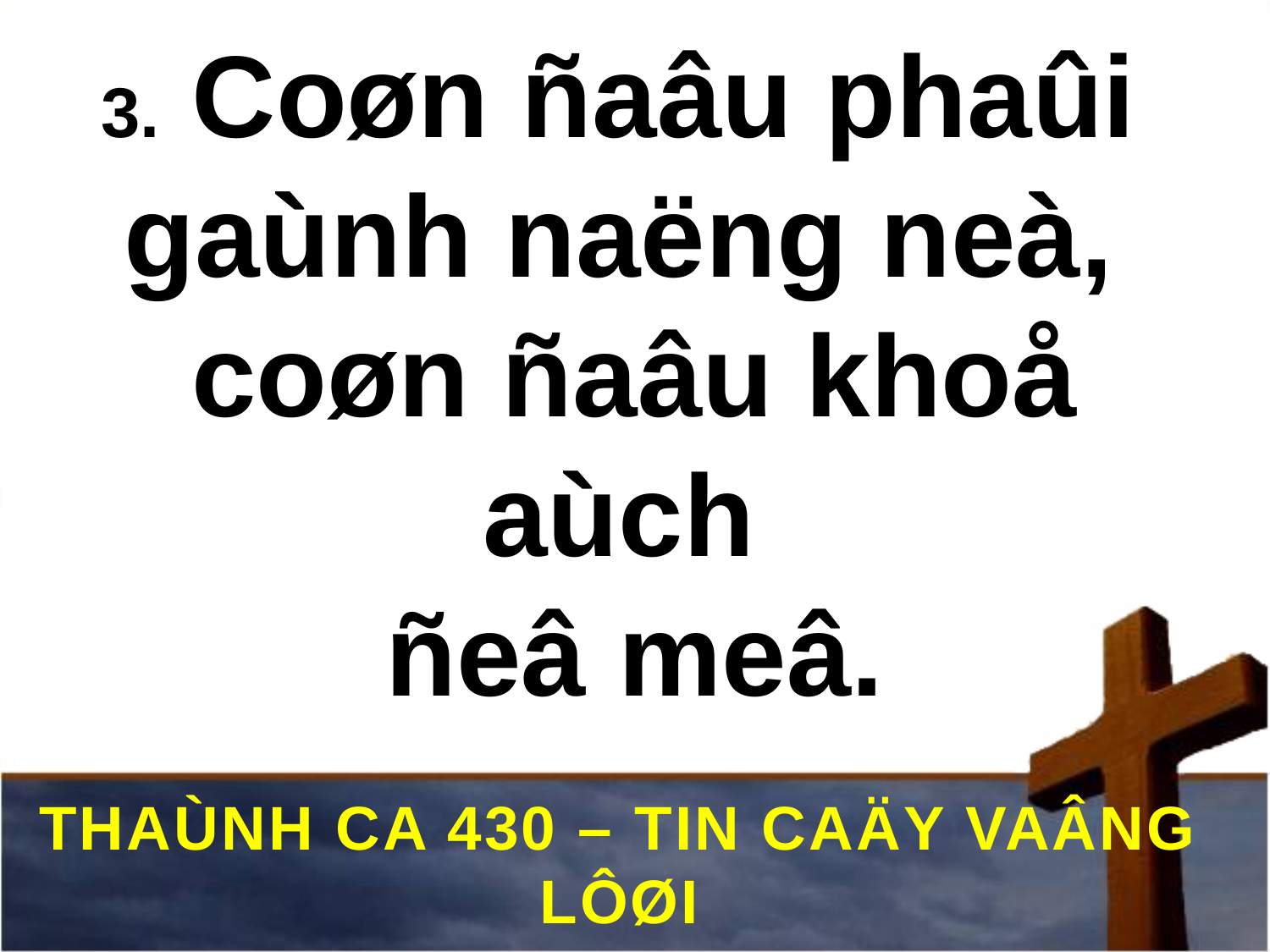

# 3. Coøn ñaâu phaûi gaùnh naëng neà, coøn ñaâu khoå aùch ñeâ meâ.
THAÙNH CA 430 – TIN CAÄY VAÂNG LÔØI